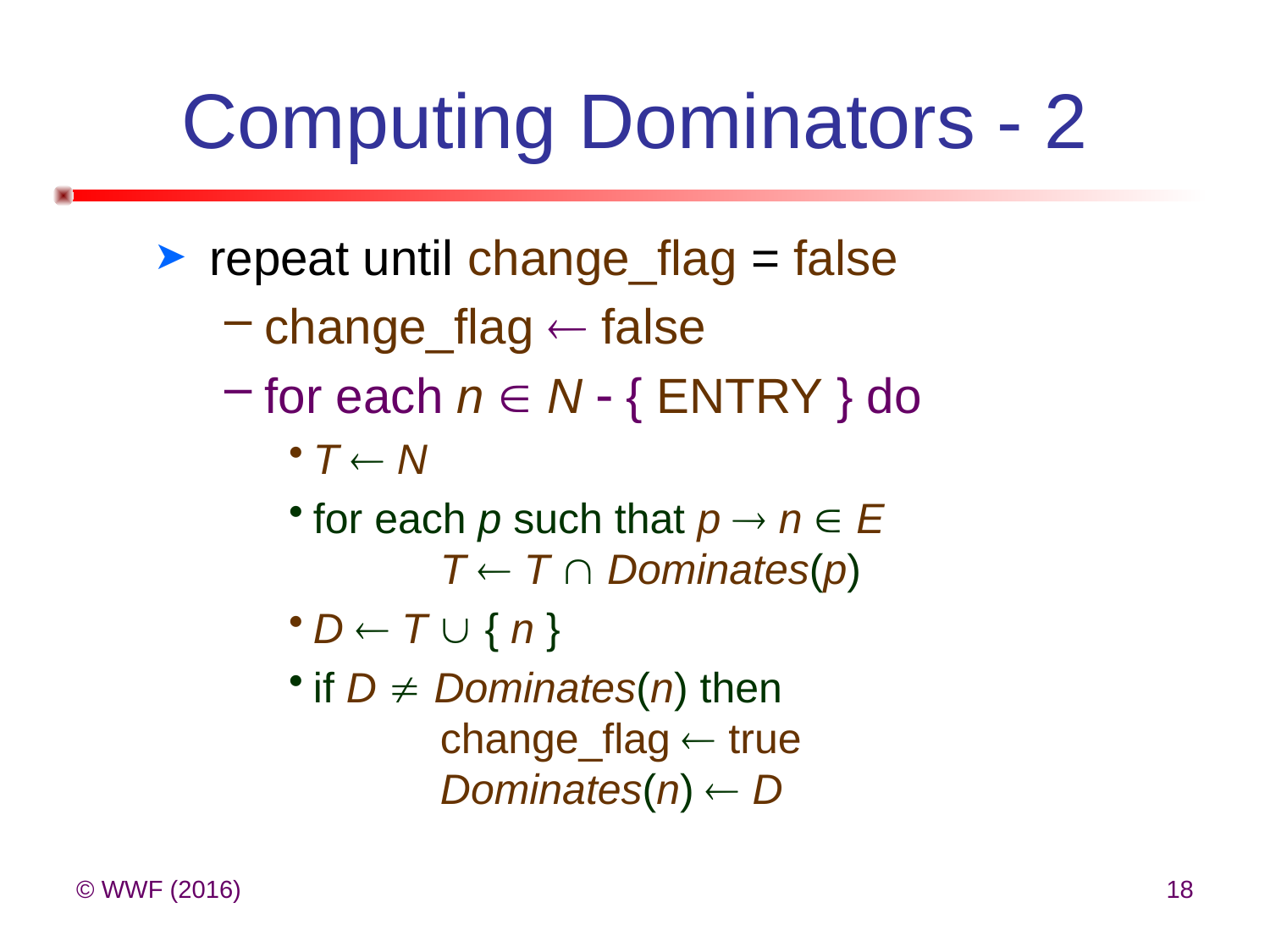

# Computing Dominators - 2
repeat until change_flag = false
change_flag ← false
for each n ∈ N − { ENTRY } do
T ← N
for each p such that p → n ∈ E
	T ← T ∩ Dominates(p)
D ← T ∪ { n }
if D ≠ Dominates(n) then
	change_flag ← true
	Dominates(n) ← D
© WWF (2016)
18